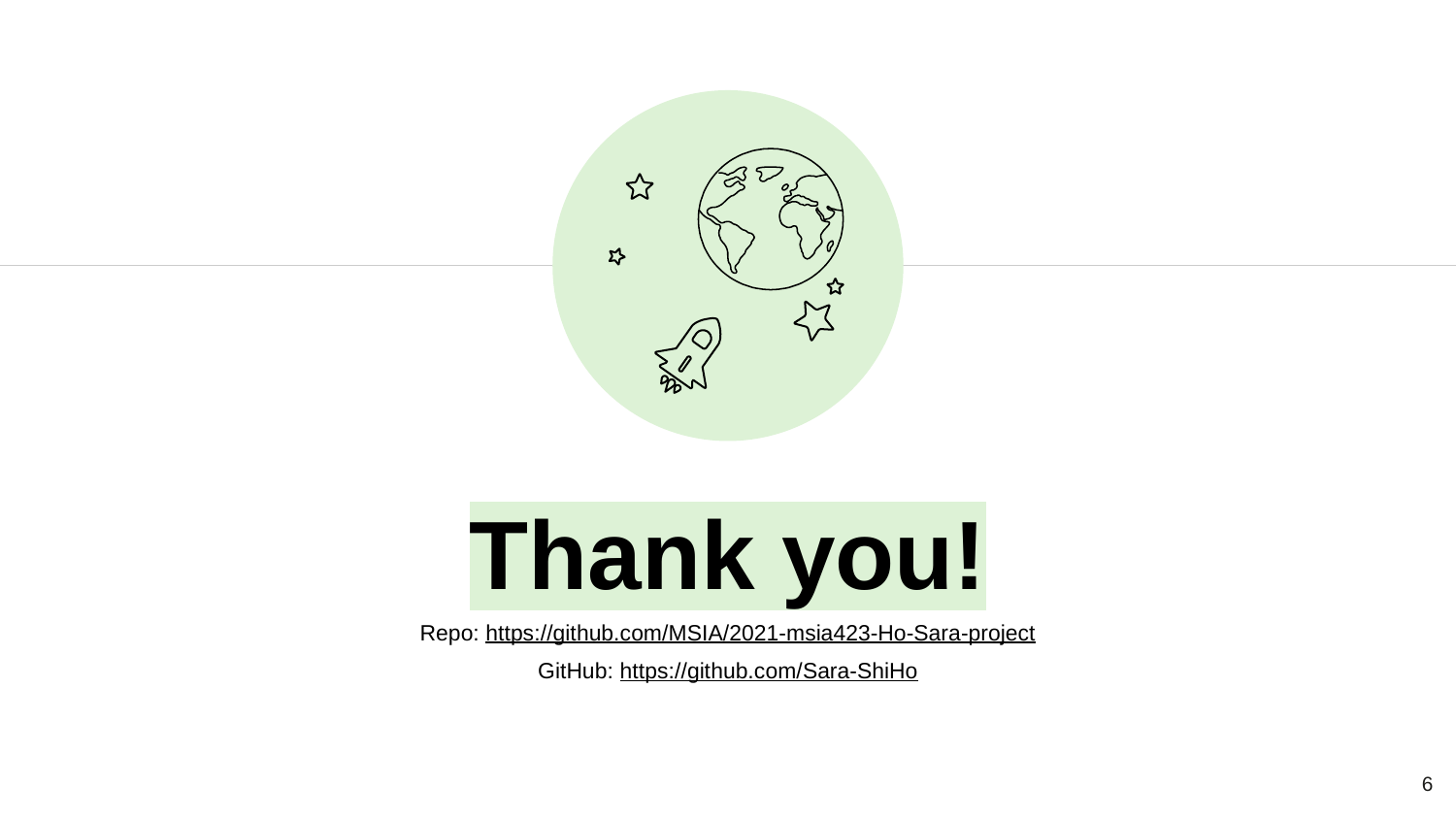

Thank you!
Repo: https://github.com/MSIA/2021-msia423-Ho-Sara-project
GitHub: https://github.com/Sara-ShiHo
6